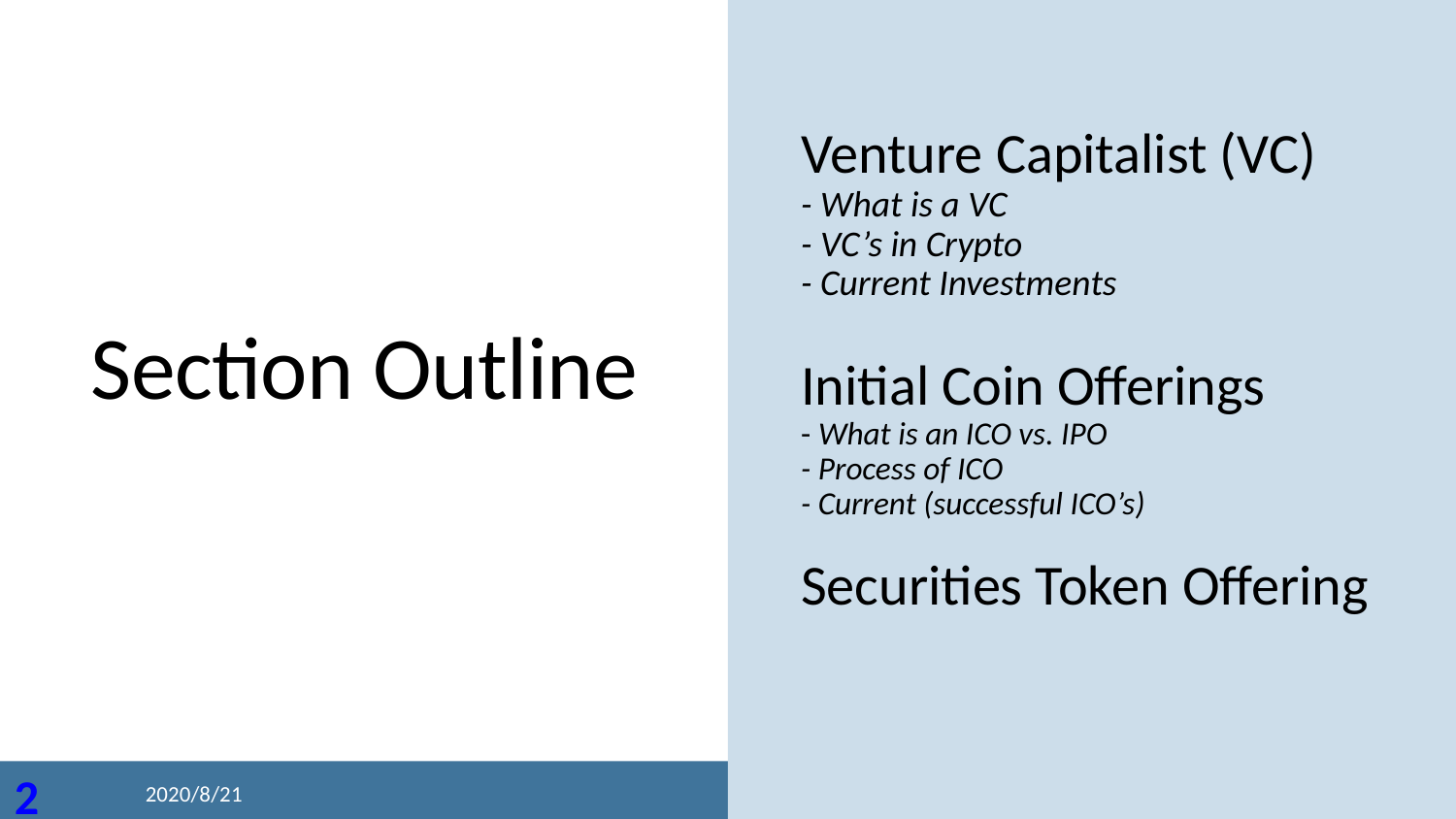

Venture Capitalist (VC)
- What is a VC
- VC’s in Crypto
- Current Investments

Initial Coin Offerings
- What is an ICO vs. IPO
- Process of ICO
- Current (successful ICO’s)

Securities Token Offering
# Section Outline
2020/8/21